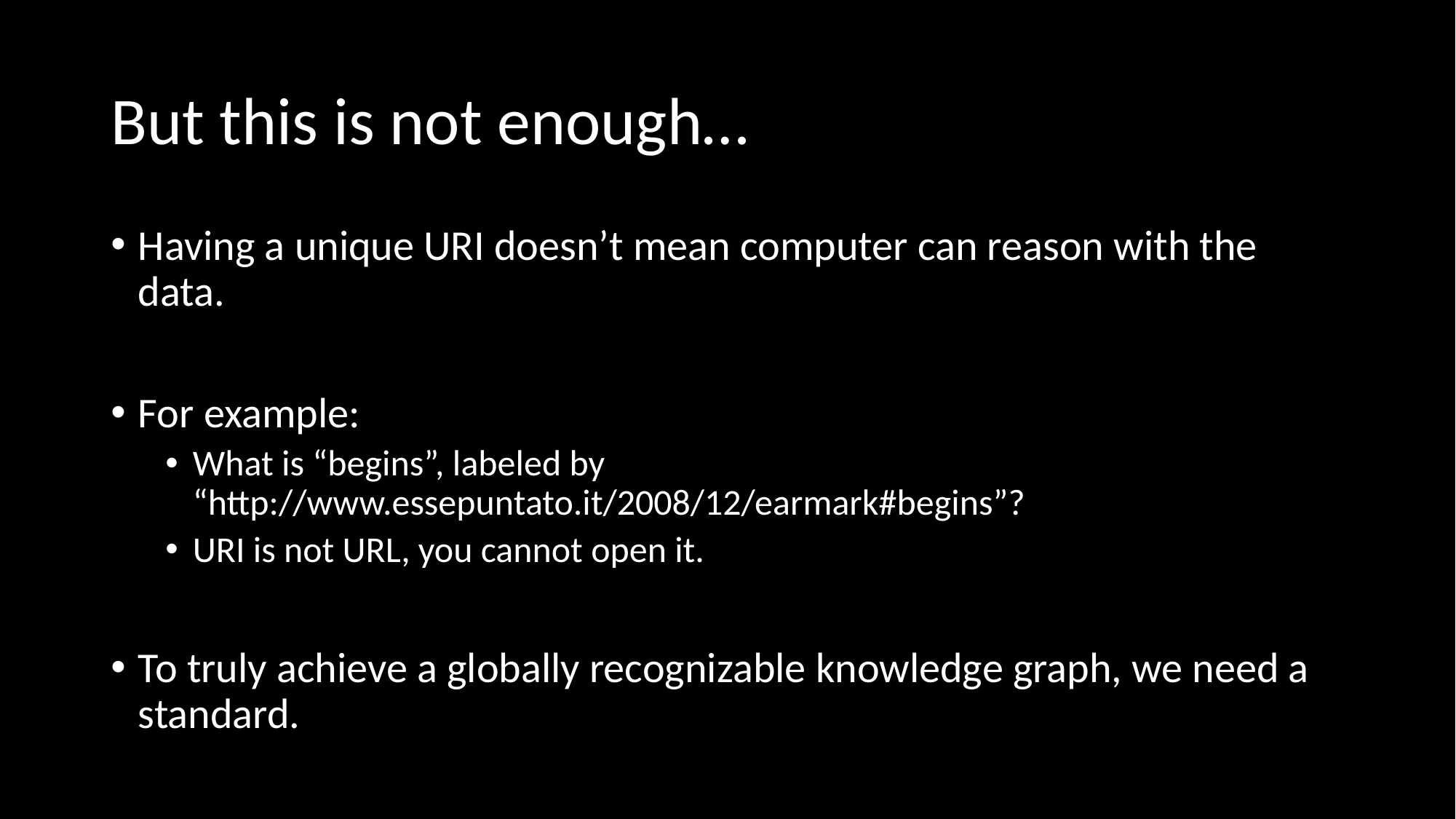

# But this is not enough…
Having a unique URI doesn’t mean computer can reason with the data.

For example:
What is “begins”, labeled by “http://www.essepuntato.it/2008/12/earmark#begins”?
URI is not URL, you cannot open it.

To truly achieve a globally recognizable knowledge graph, we need a standard.